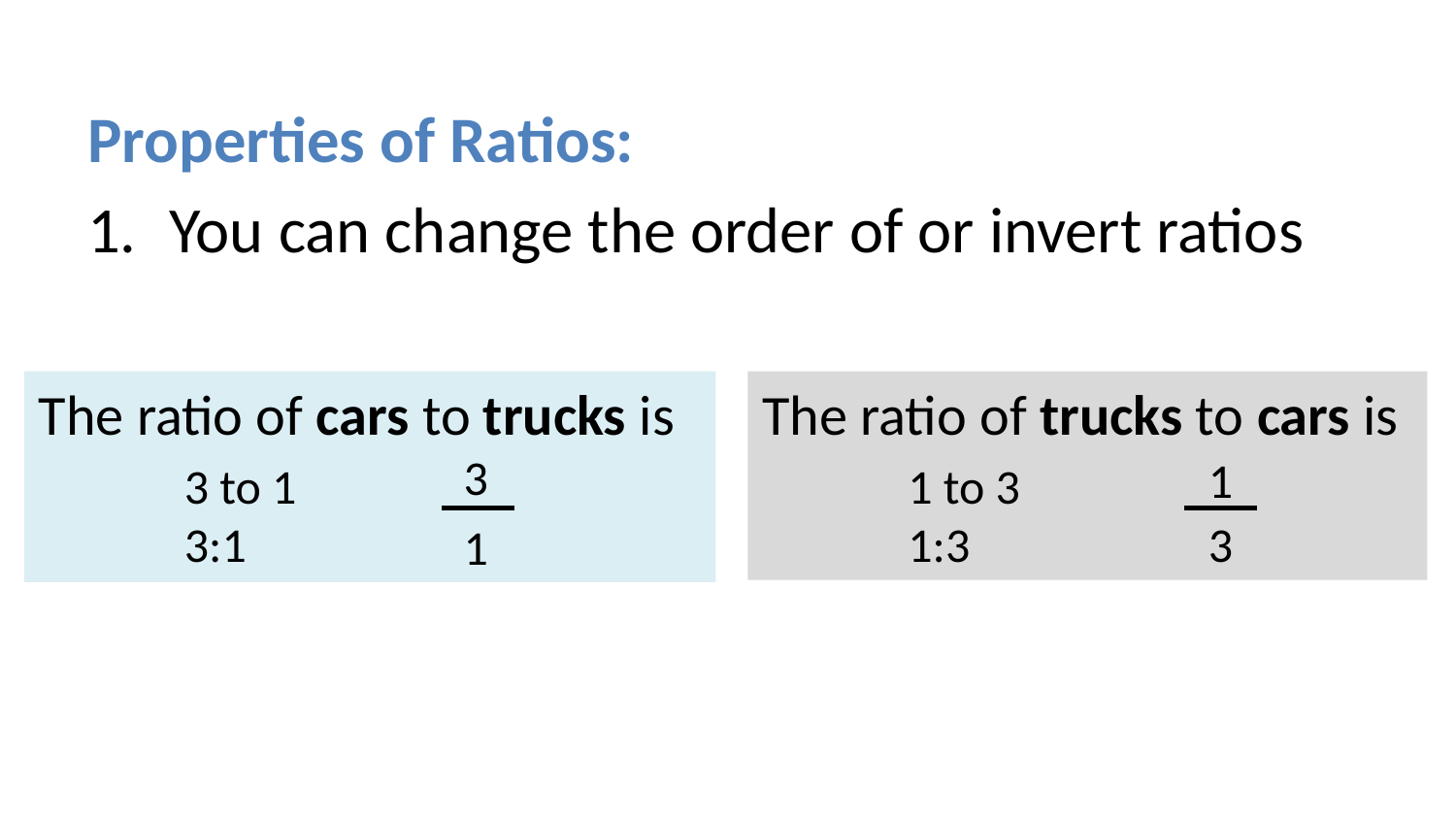

Properties of Ratios:
You can change the order of or invert ratios

The ratio of trucks to cars is
	1 to 3
	1:3
The ratio of cars to trucks is
	3 to 1
	3:1
3
1
3
1